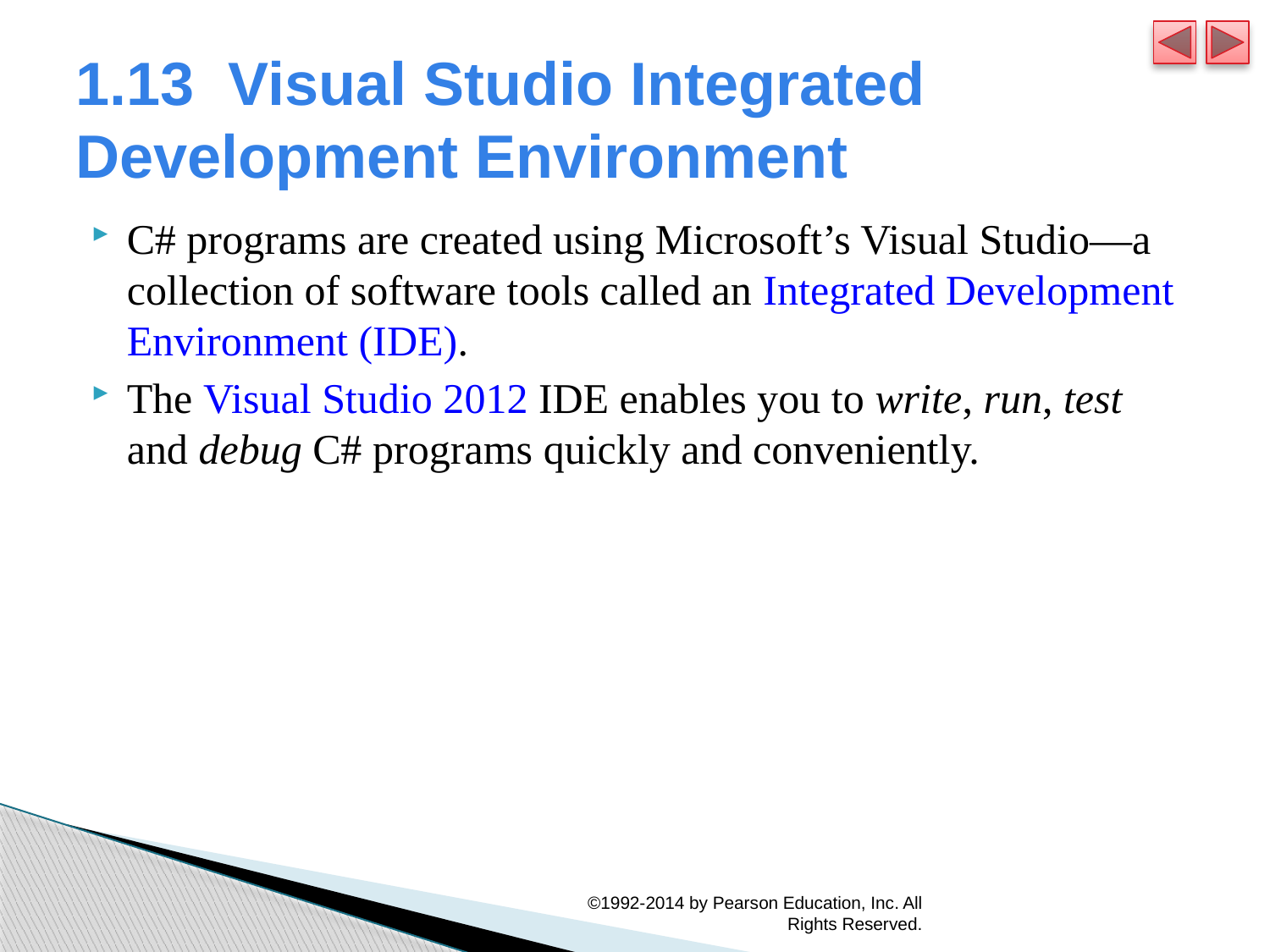

# 1.13  Visual Studio Integrated Development Environment
C# programs are created using Microsoft’s Visual Studio—a collection of software tools called an Integrated Development Environment (IDE).
The Visual Studio 2012 IDE enables you to write, run, test and debug C# programs quickly and conveniently.

©1992-2014 by Pearson Education, Inc. All Rights Reserved.